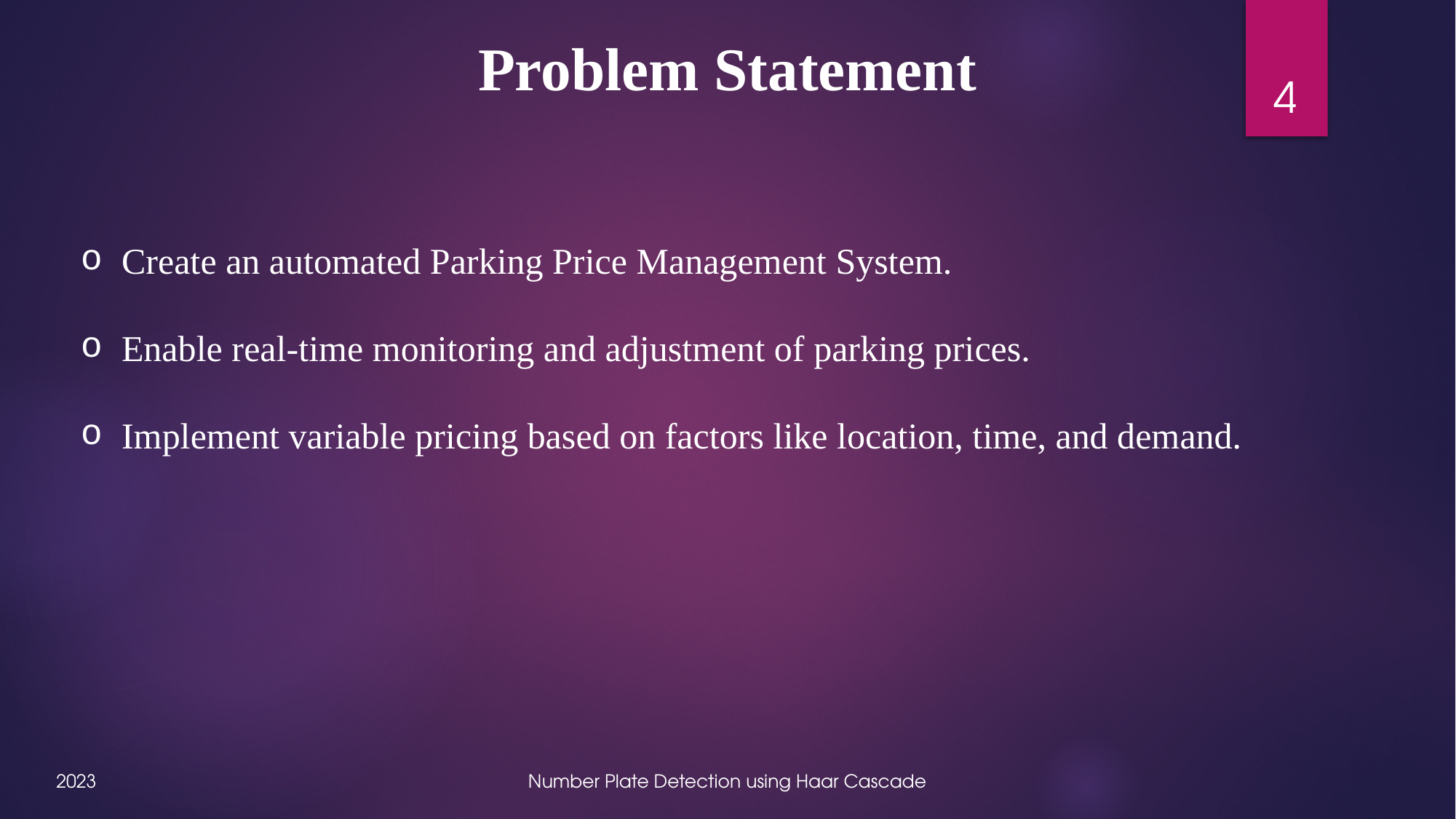

Problem Statement
4
Create an automated Parking Price Management System.

Enable real-time monitoring and adjustment of parking prices.

Implement variable pricing based on factors like location, time, and demand.
2023
Number Plate Detection using Haar Cascade